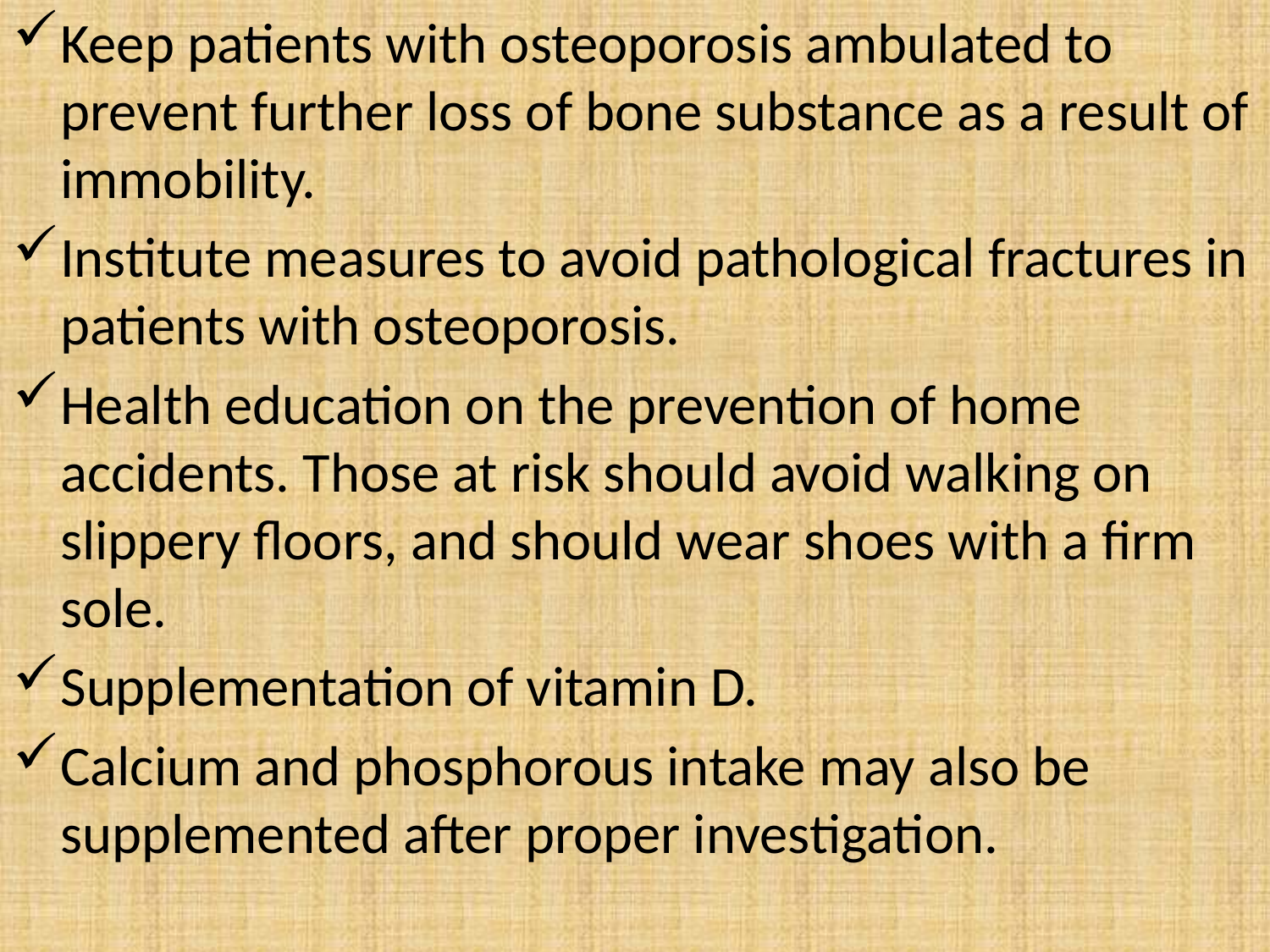

Keep patients with osteoporosis ambulated to prevent further loss of bone substance as a result of immobility.
Institute measures to avoid pathological fractures in patients with osteoporosis.
Health education on the prevention of home accidents. Those at risk should avoid walking on slippery floors, and should wear shoes with a firm sole.
Supplementation of vitamin D.
Calcium and phosphorous intake may also be supplemented after proper investigation.

#